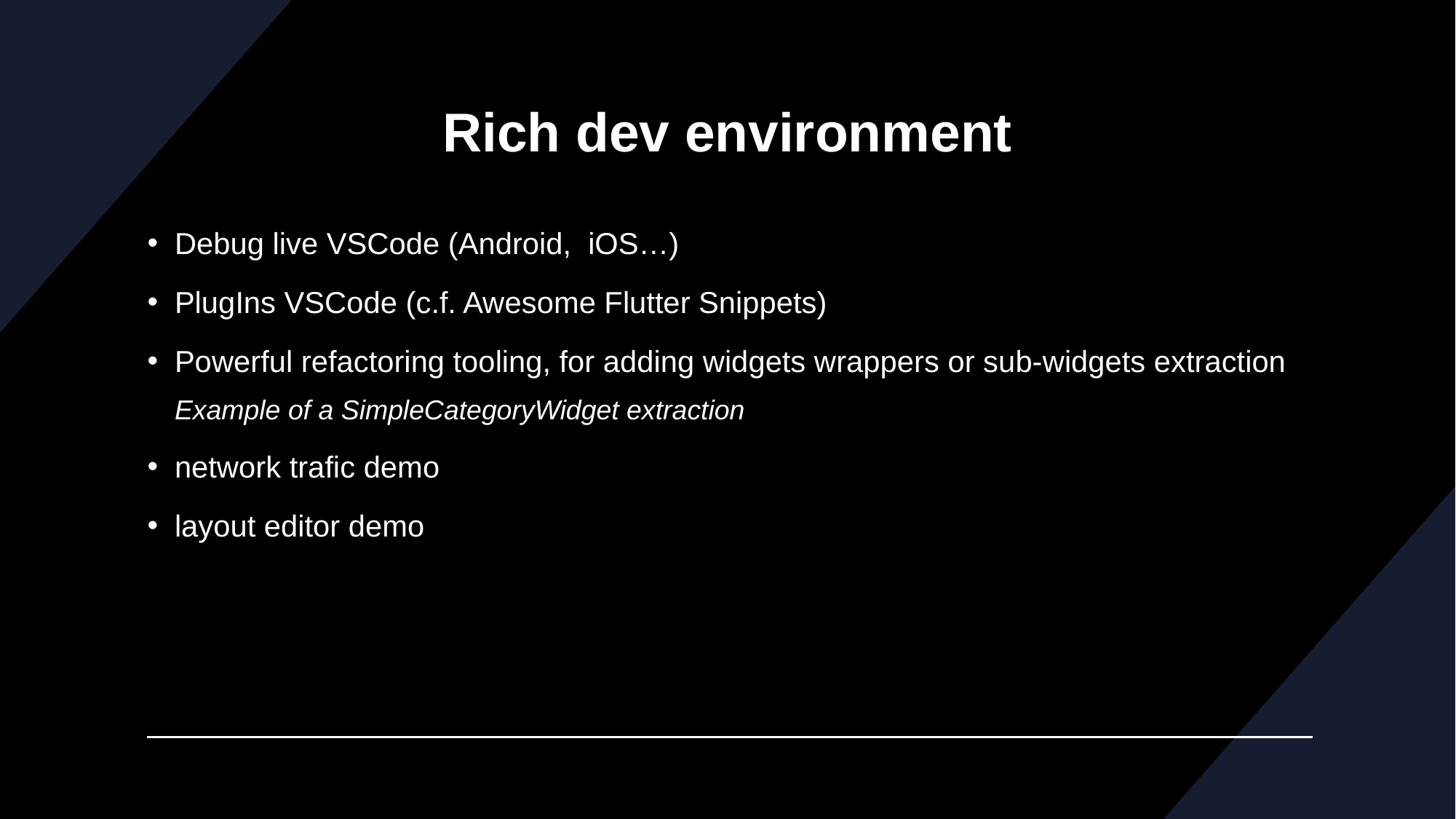

# Rich dev environment
Debug live VSCode (Android,  iOS…)
PlugIns VSCode (c.f. Awesome Flutter Snippets)
Powerful refactoring tooling, for adding widgets wrappers or sub-widgets extraction
Example of a SimpleCategoryWidget extraction
network trafic demo
layout editor demo